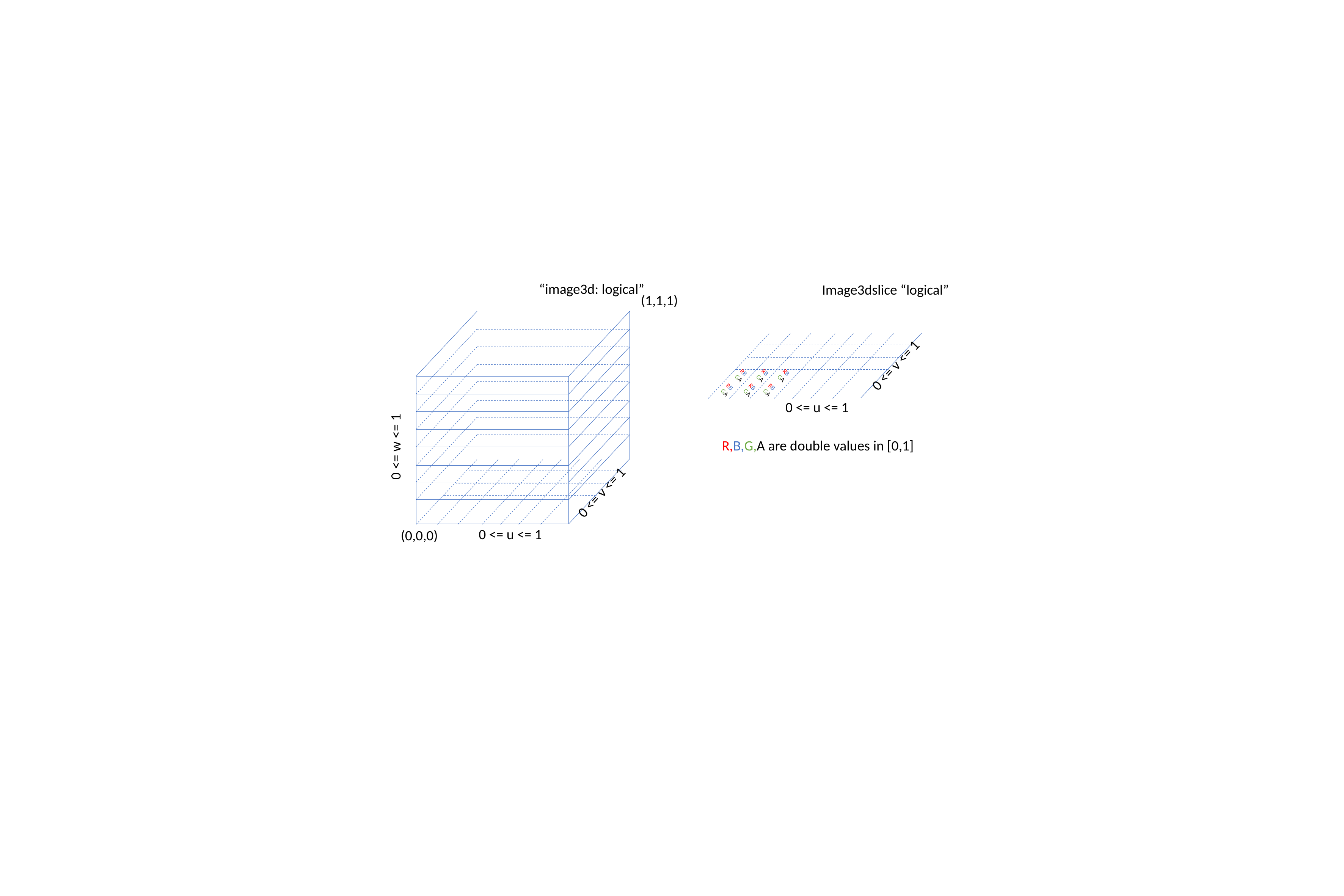

“image3d: logical”
Image3dslice “logical”
(1,1,1)
0 <= v <= 1
RB
GA
RB
GA
RB
GA
RB
GA
RB
GA
RB
GA
0 <= u <= 1
0 <= w <= 1
R,B,G,A are double values in [0,1]
0 <= v <= 1
0 <= u <= 1
(0,0,0)